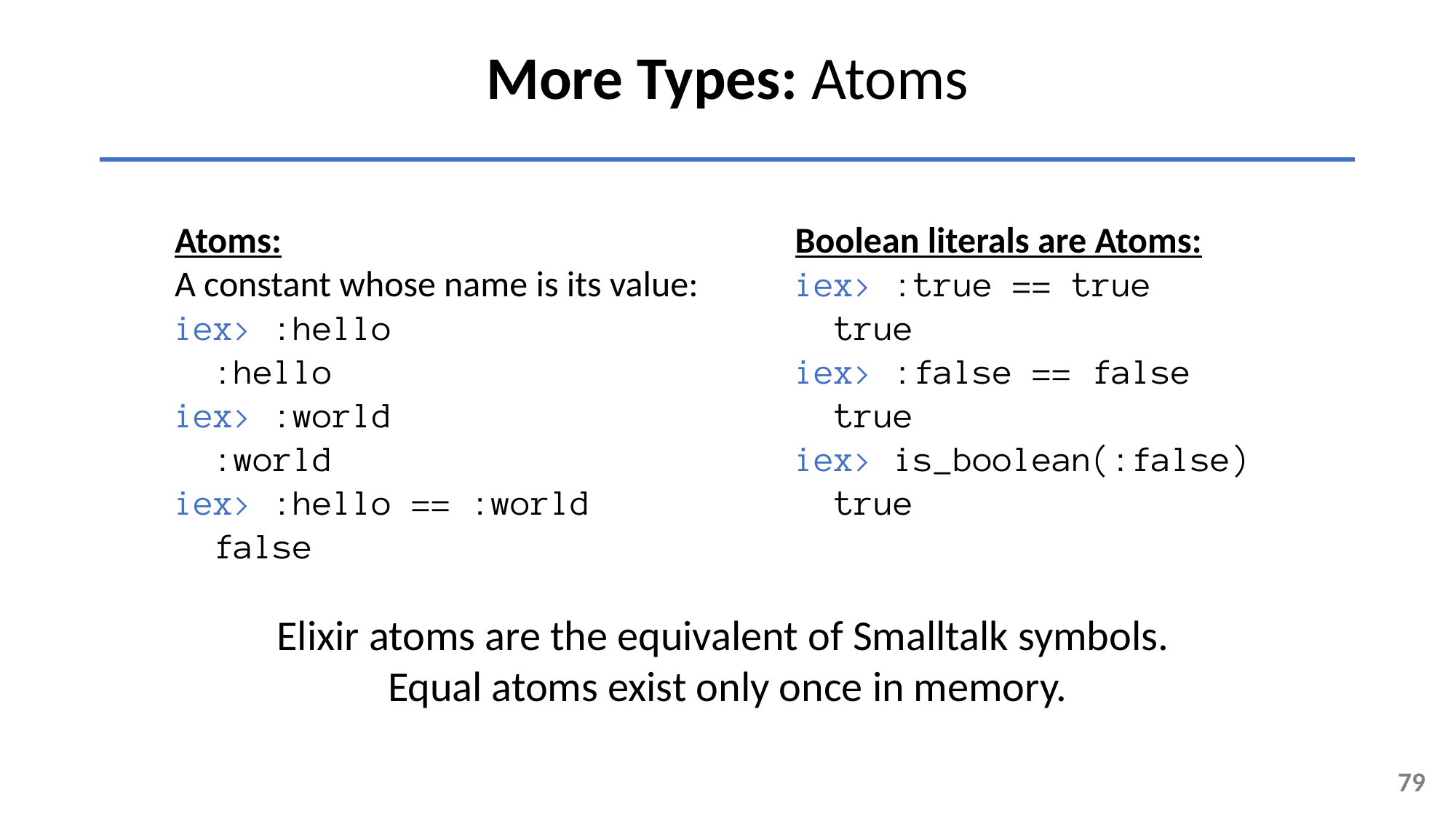

More Types: Atoms
Atoms:
A constant whose name is its value:
iex> :hello
  :hello
iex> :world
  :world
iex> :hello == :world
  false
Boolean literals are Atoms:
iex> :true == true
  true
iex> :false == false
  true
iex> is_boolean(:false)
  true

Elixir atoms are the equivalent of Smalltalk symbols.
Equal atoms exist only once in memory.
79